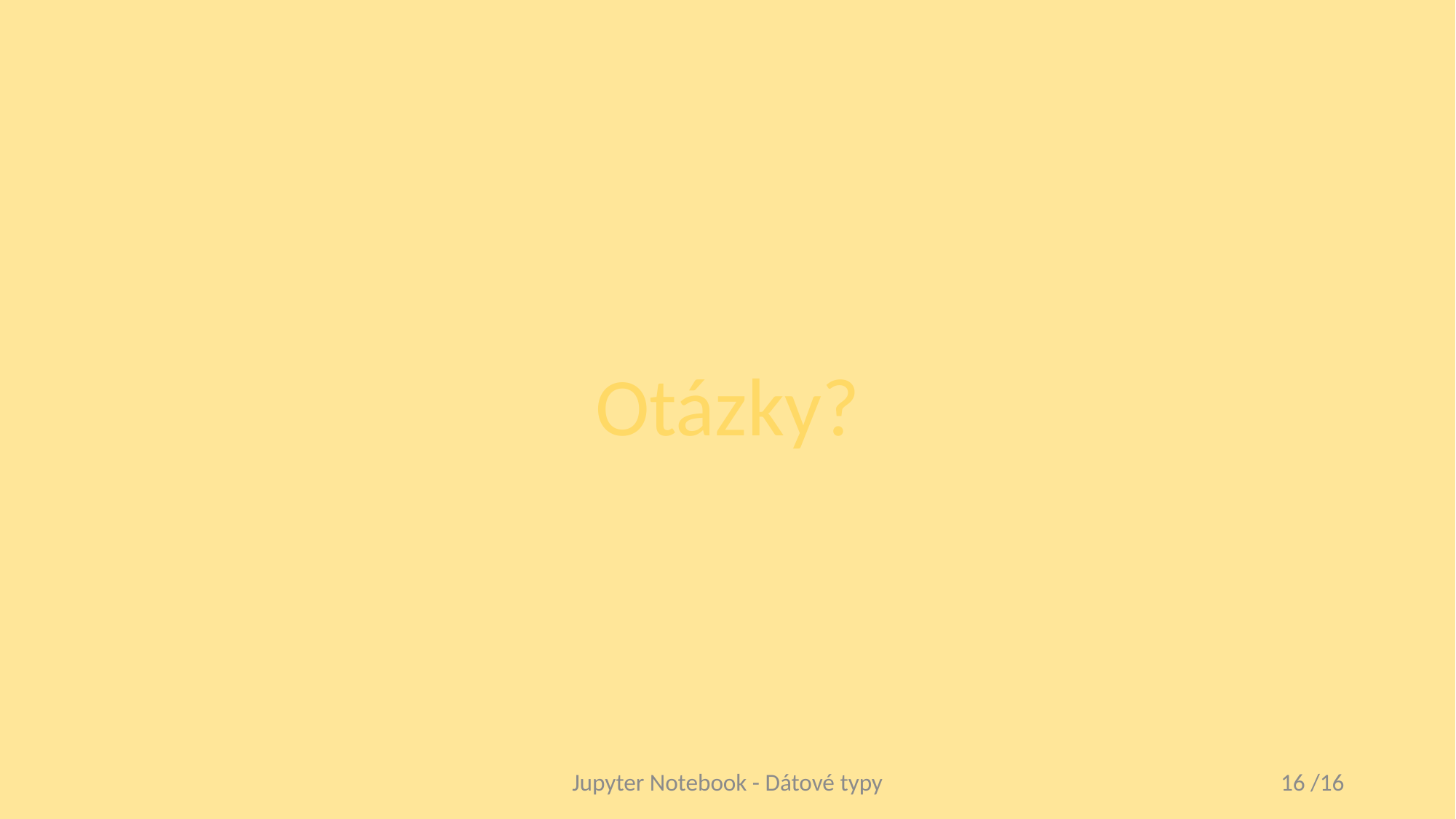

# Otázky?
Jupyter Notebook - Dátové typy
16 /16